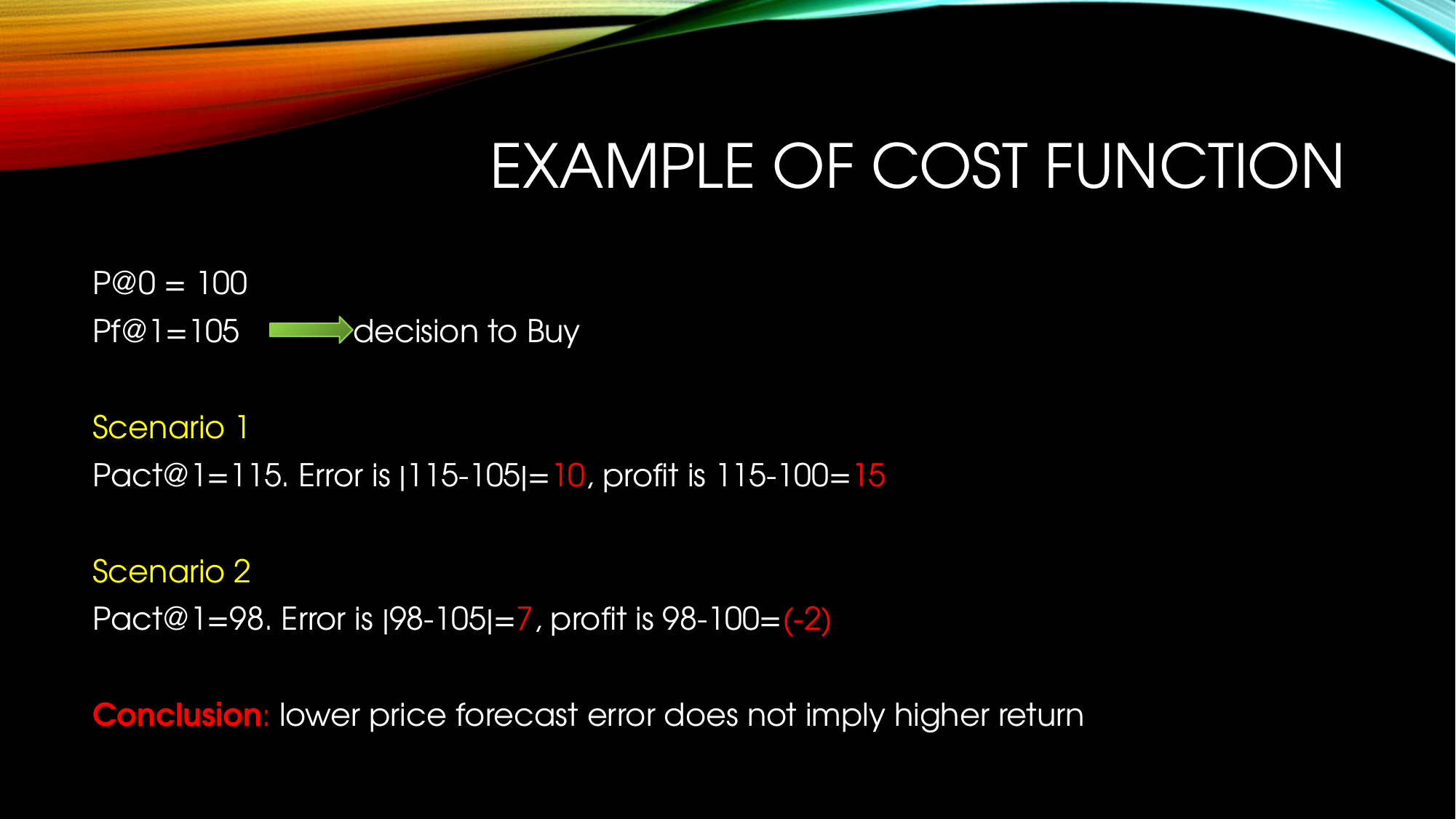

# Example of cost function
P@0 = 100
Pf@1=105             decision to Buy

Scenario 1
Pact@1=115. Error is |115-105|=10, profit is 115-100=15

Scenario 2
Pact@1=98. Error is |98-105|=7, profit is 98-100=(-2)

Conclusion: lower price forecast error does not imply higher return